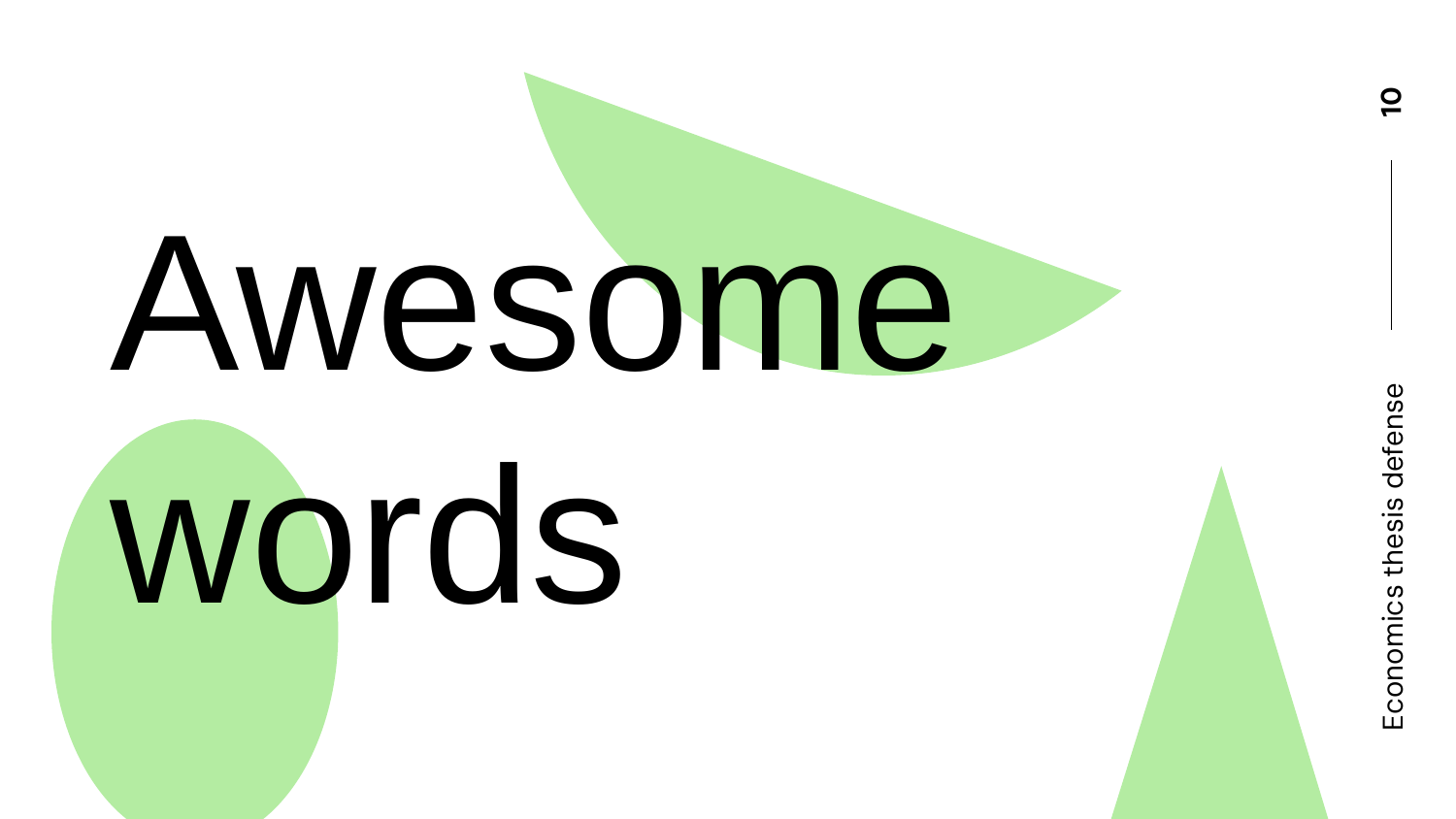

10
# Awesome words
Economics thesis defense